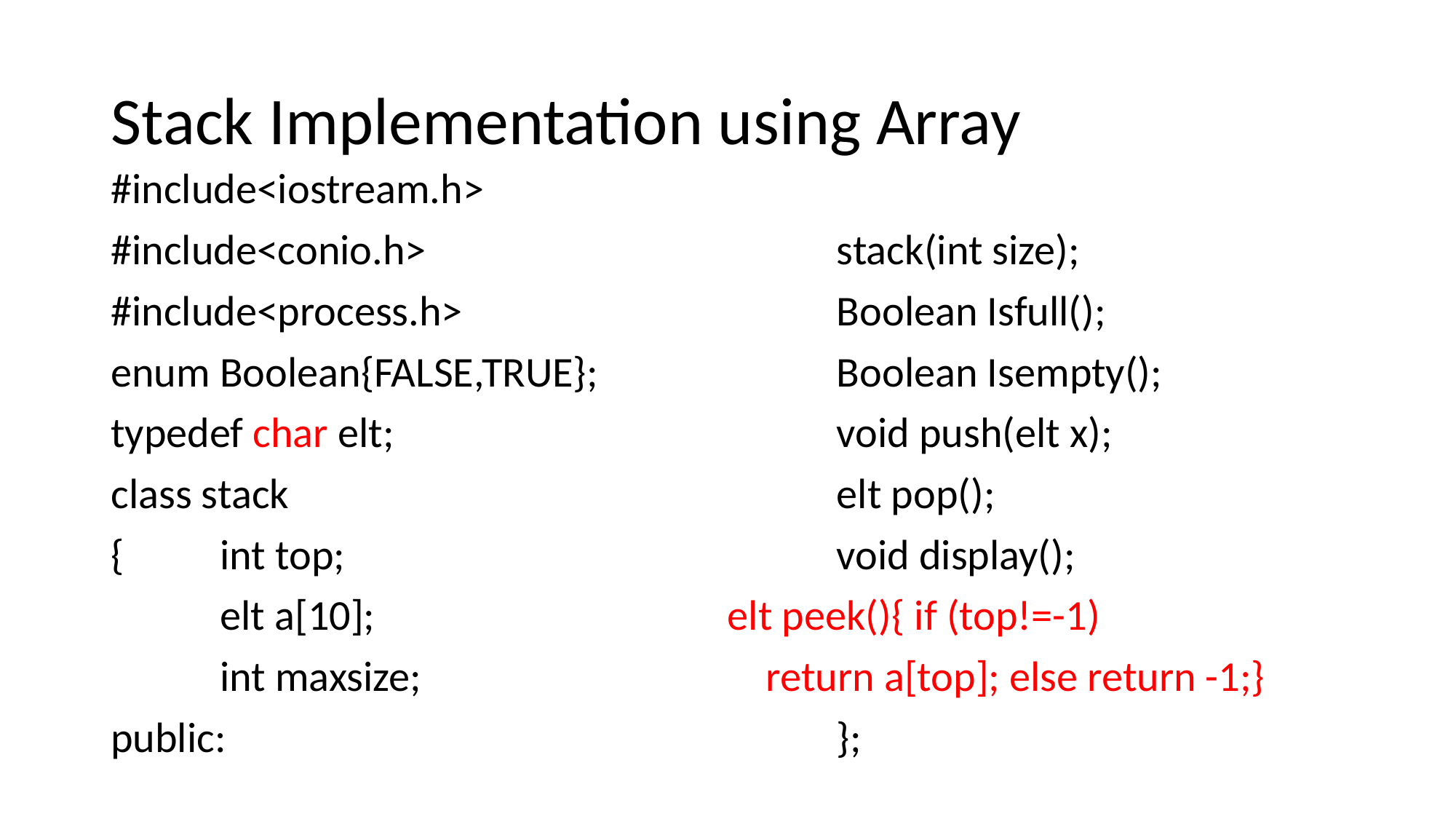

# Stack Implementation using Array
#include<iostream.h>
#include<conio.h>
#include<process.h>
enum Boolean{FALSE,TRUE};
typedef char elt;
class stack
{	int top;
	elt a[10];
	int maxsize;
public:

	stack(int size);
	Boolean Isfull();
	Boolean Isempty();
	void push(elt x);
	elt pop();
	void display();
elt peek(){ if (top!=-1)
    return a[top]; else return -1;}
	};